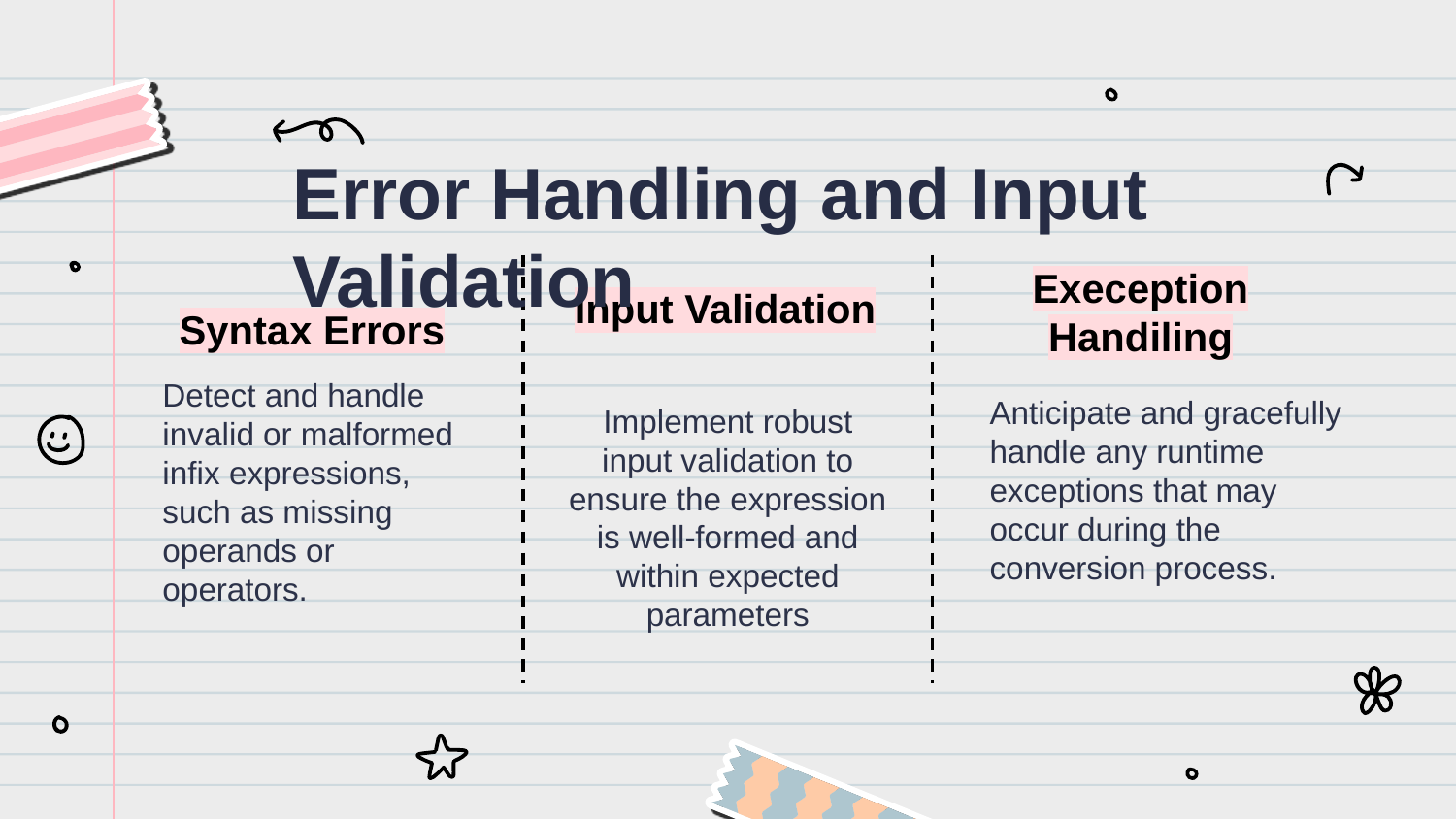

Error Handling and Input Validation

# Input Validation
Exeception Handiling
Syntax Errors
Detect and handle invalid or malformed infix expressions, such as missing operands or operators.
Anticipate and gracefully handle any runtime exceptions that may occur during the conversion process.
Implement robust input validation to ensure the expression is well-formed and within expected parameters